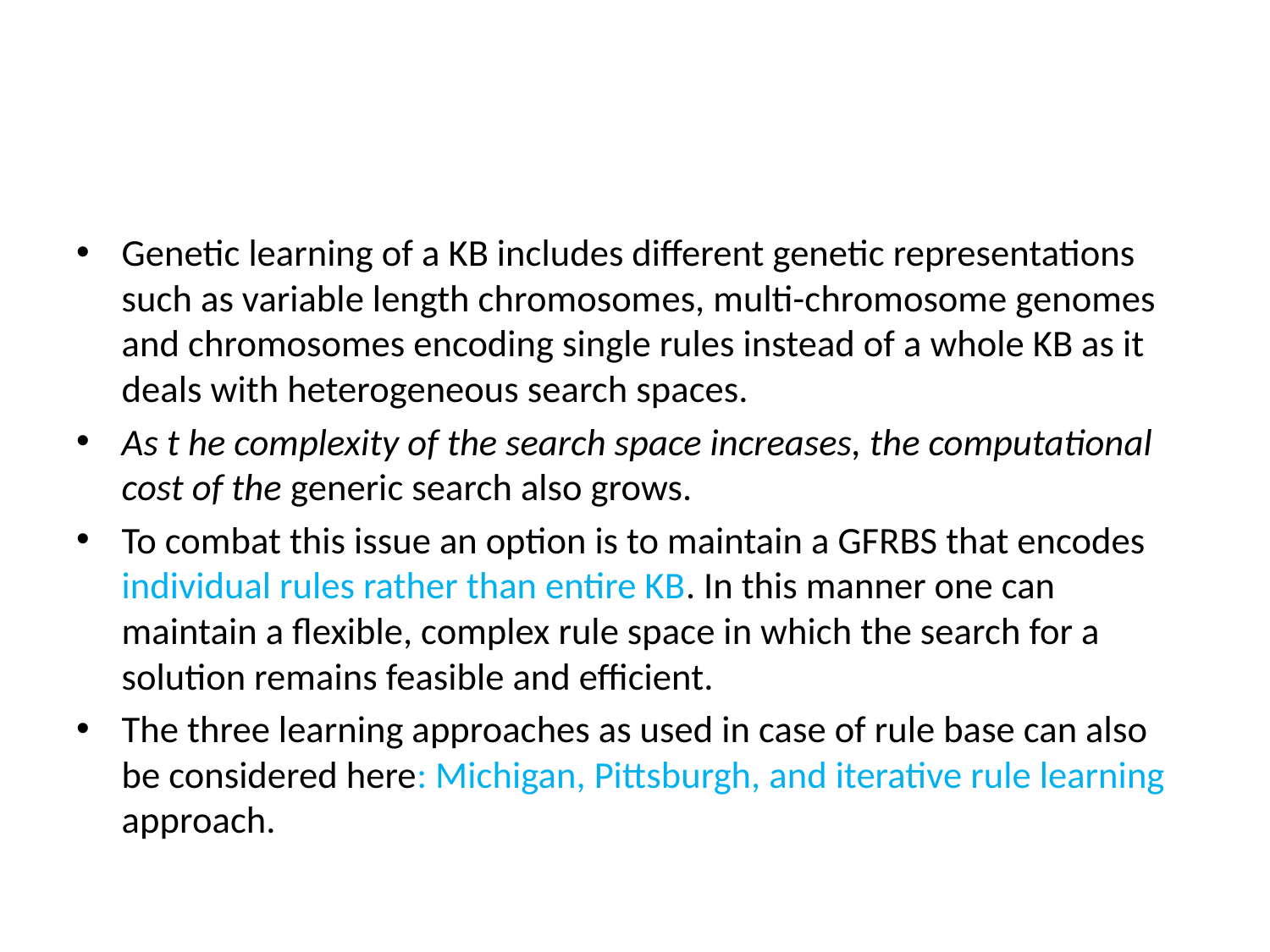

#
Genetic learning of a KB includes different genetic representations such as variable length chromosomes, multi-chromosome genomes and chromosomes encoding single rules instead of a whole KB as it deals with heterogeneous search spaces.
As t he complexity of the search space increases, the computational cost of the generic search also grows.
To combat this issue an option is to maintain a GFRBS that encodes individual rules rather than entire KB. In this manner one can maintain a flexible, complex rule space in which the search for a solution remains feasible and efficient.
The three learning approaches as used in case of rule base can also be considered here: Michigan, Pittsburgh, and iterative rule learning approach.